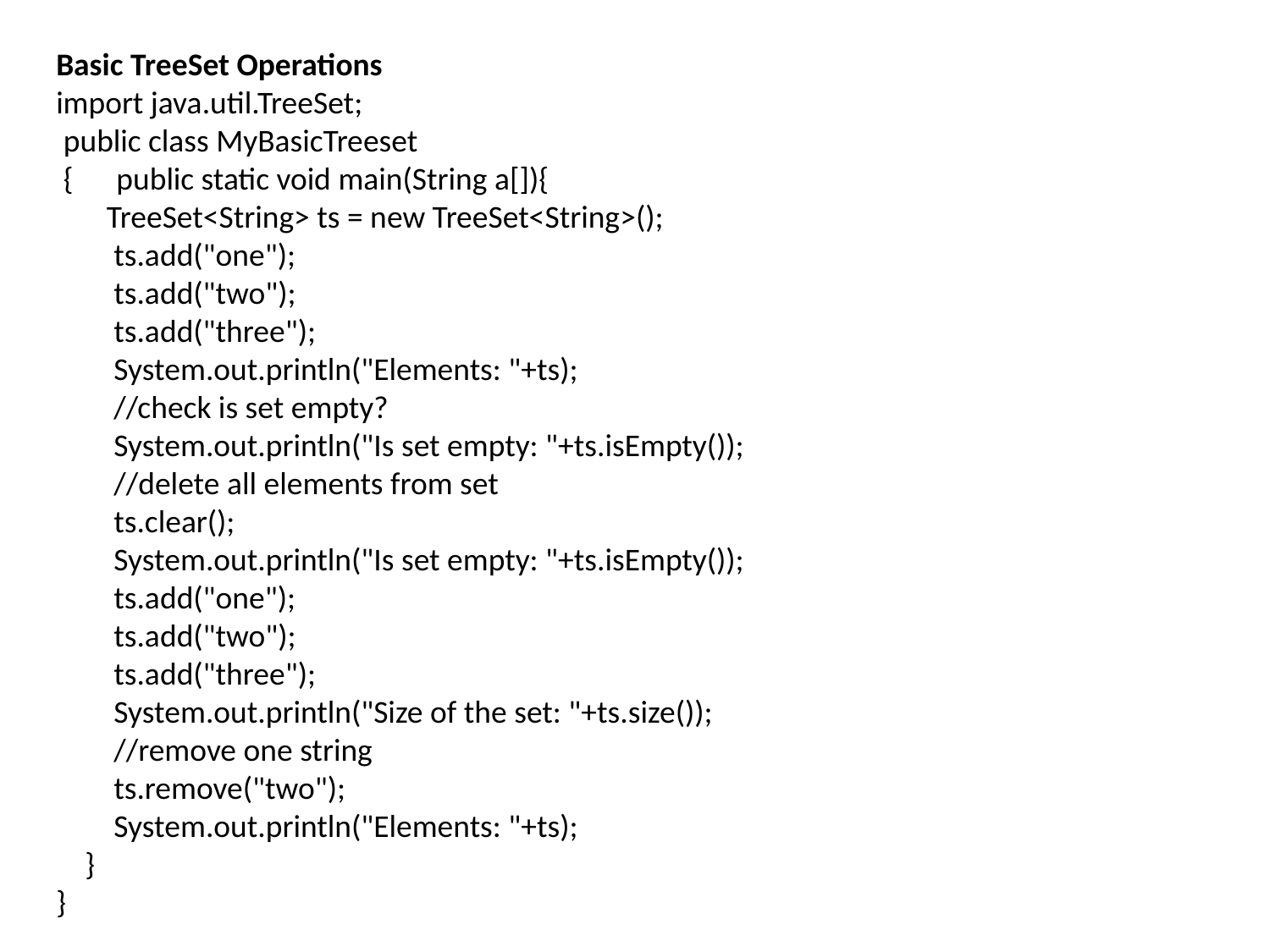

Basic TreeSet Operations
import java.util.TreeSet;
 public class MyBasicTreeset
 {      public static void main(String a[]){
       TreeSet<String> ts = new TreeSet<String>();
        ts.add("one");
        ts.add("two");
        ts.add("three");
        System.out.println("Elements: "+ts);
        //check is set empty?
        System.out.println("Is set empty: "+ts.isEmpty());
        //delete all elements from set
        ts.clear();
        System.out.println("Is set empty: "+ts.isEmpty());
        ts.add("one");
        ts.add("two");
        ts.add("three");
        System.out.println("Size of the set: "+ts.size());
        //remove one string
        ts.remove("two");
        System.out.println("Elements: "+ts);
    }
}